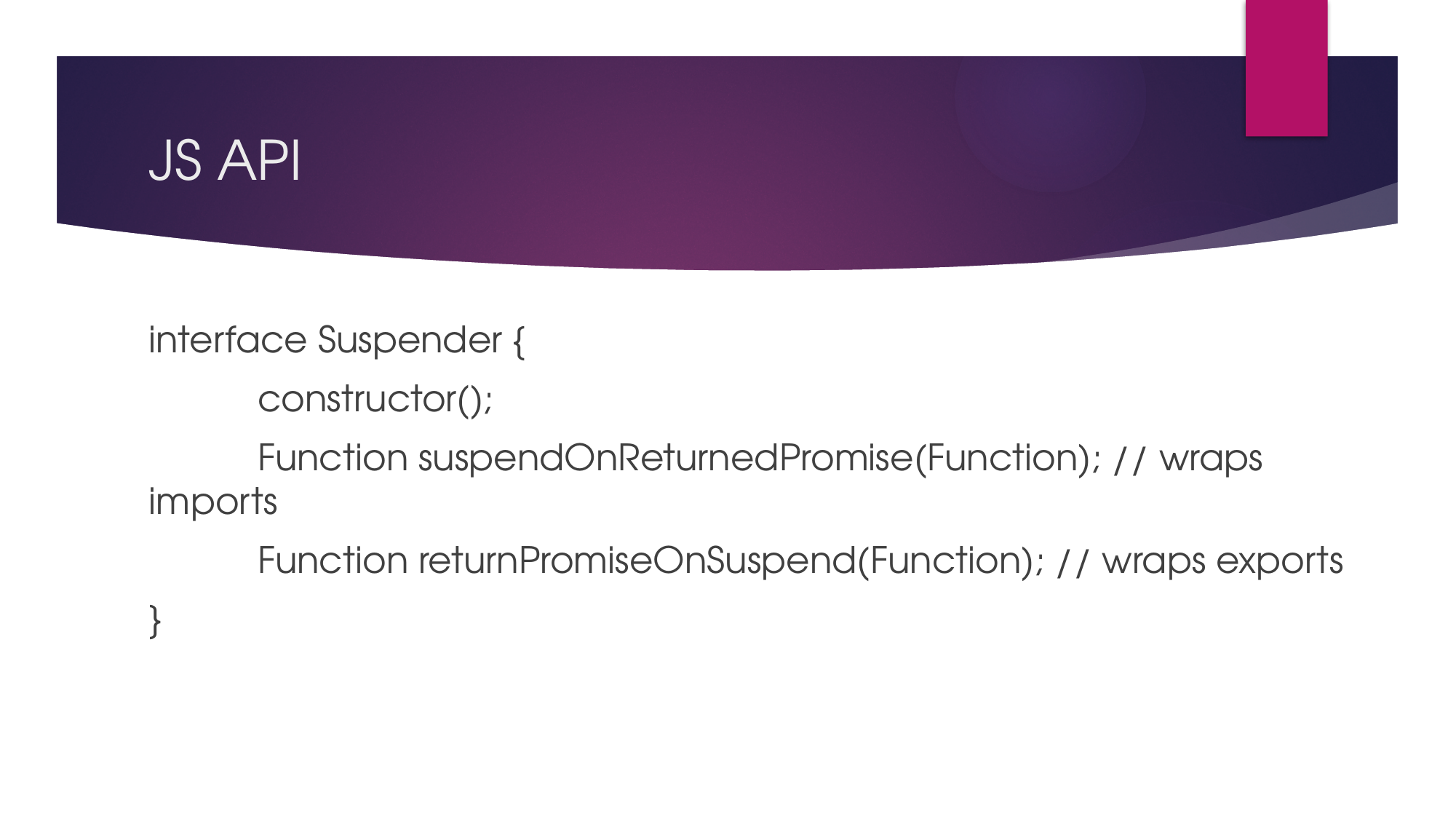

# JS API
interface Suspender {
	constructor();
	Function suspendOnReturnedPromise(Function); // wraps imports
	Function returnPromiseOnSuspend(Function); // wraps exports
}